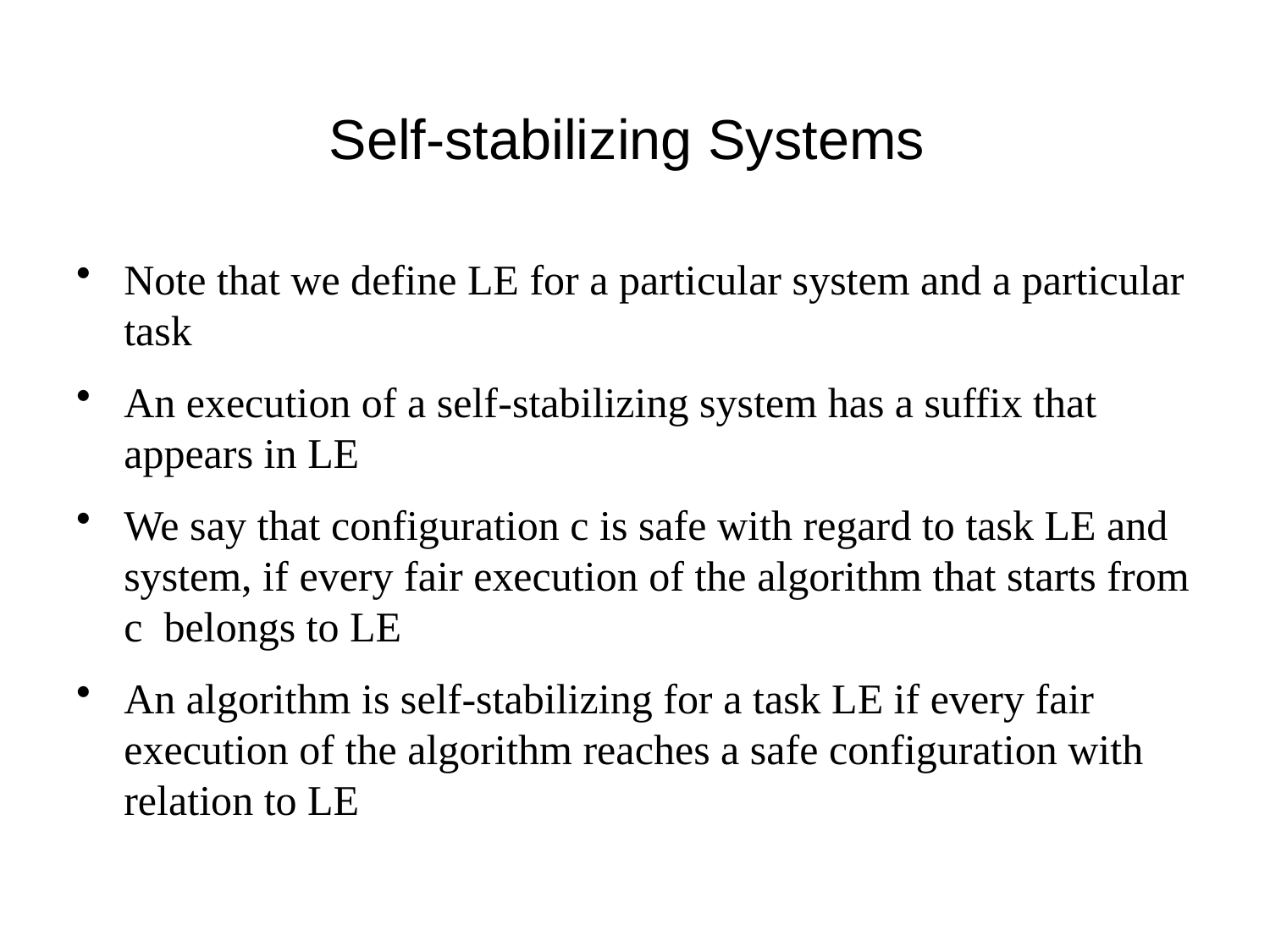

# Self-stabilizing Systems
Note that we define LE for a particular system and a particular task
An execution of a self-stabilizing system has a suffix that appears in LE
We say that configuration c is safe with regard to task LE and system, if every fair execution of the algorithm that starts from c  belongs to LE
An algorithm is self-stabilizing for a task LE if every fair execution of the algorithm reaches a safe configuration with relation to LE
2-16